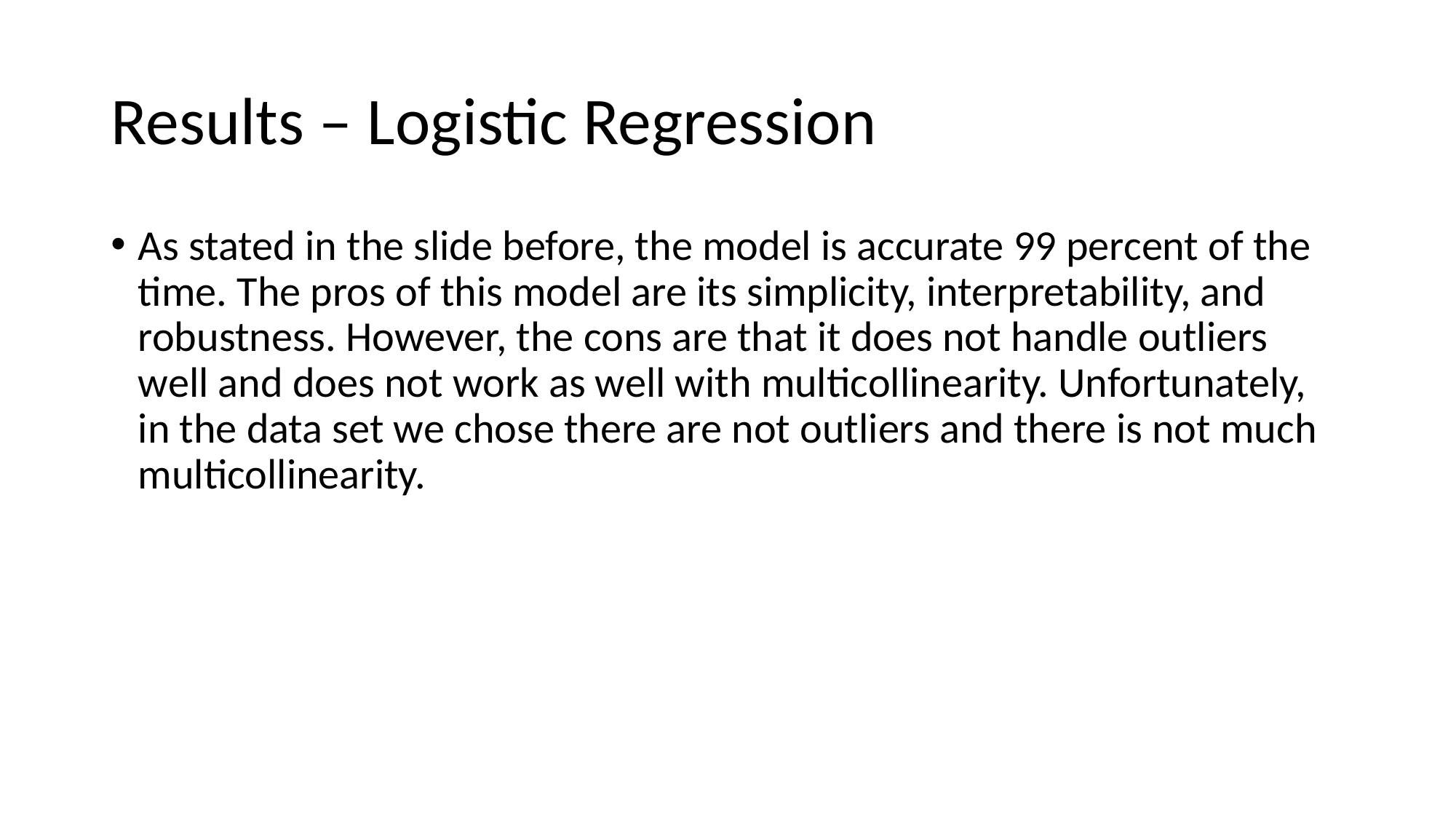

# Results – Logistic Regression
As stated in the slide before, the model is accurate 99 percent of the time. The pros of this model are its simplicity, interpretability, and robustness. However, the cons are that it does not handle outliers well and does not work as well with multicollinearity. Unfortunately, in the data set we chose there are not outliers and there is not much multicollinearity.